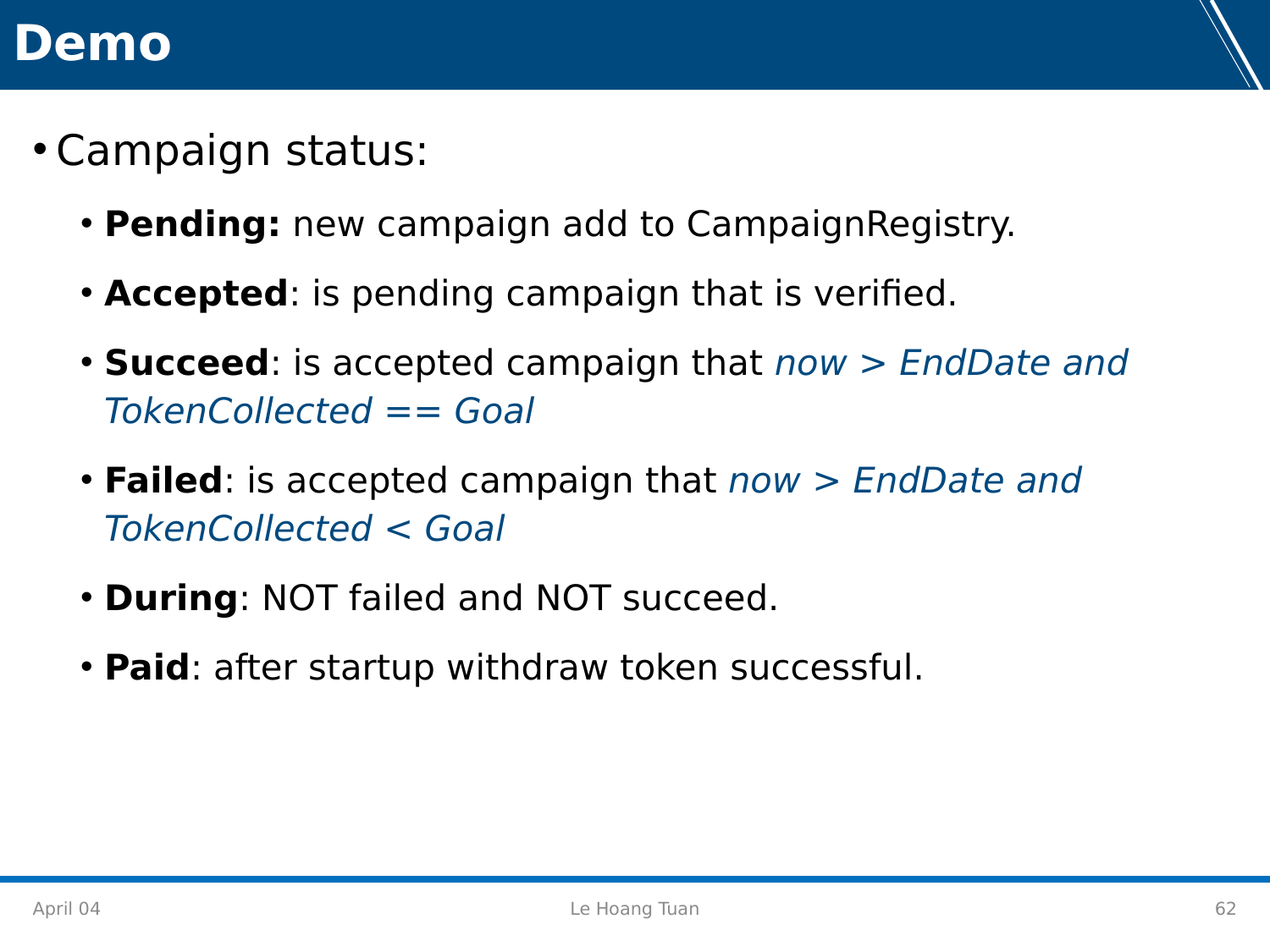

Demo
Campaign status:
Pending: new campaign add to CampaignRegistry.
Accepted: is pending campaign that is verified.
Succeed: is accepted campaign that now > EndDate and TokenCollected == Goal
Failed: is accepted campaign that now > EndDate and TokenCollected < Goal
During: NOT failed and NOT succeed.
Paid: after startup withdraw token successful.
April 04
Le Hoang Tuan
62